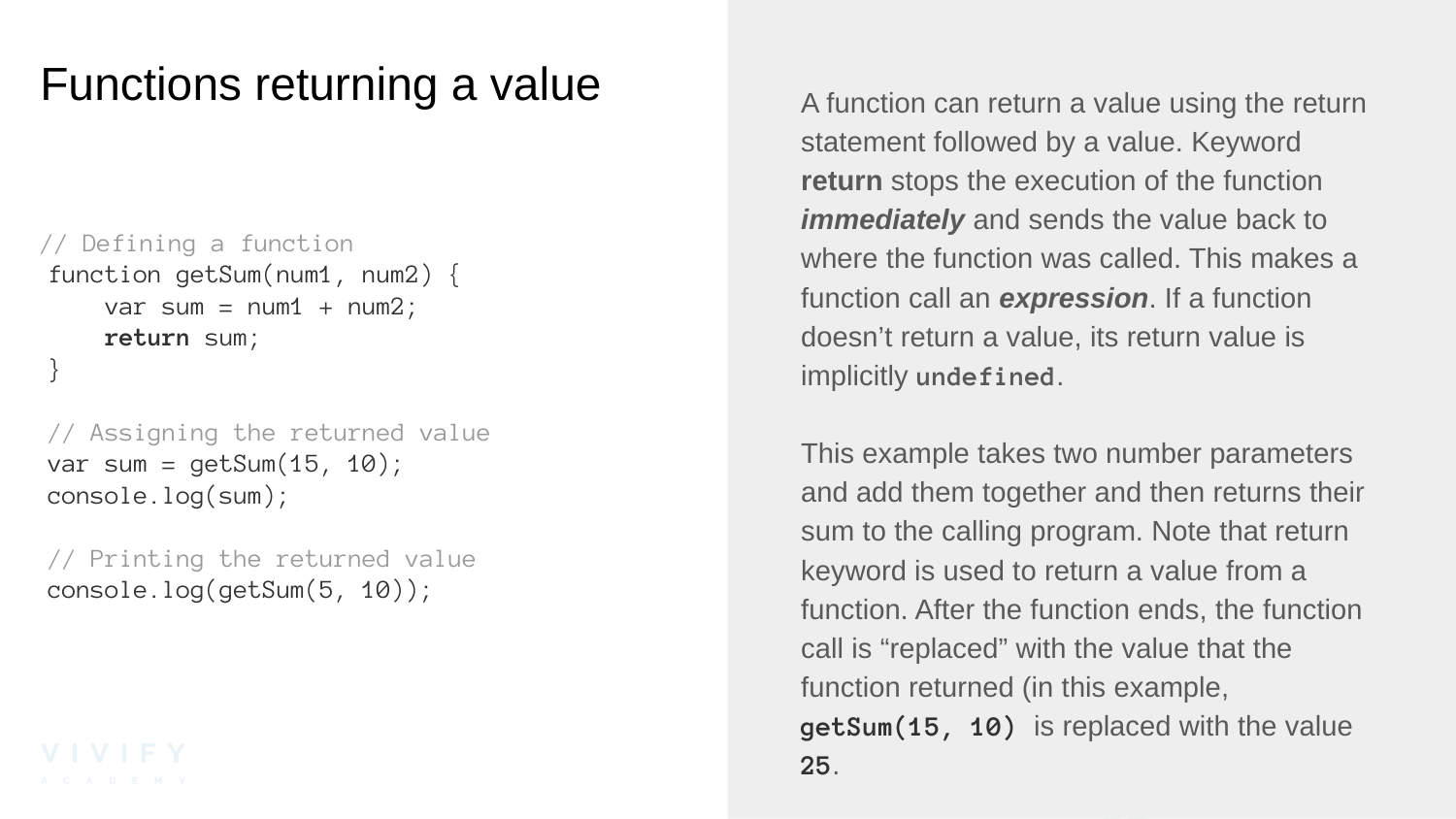

# Functions returning a value
// Defining a function
function getSum(num1, num2) {
    var sum = num1 + num2;
    return sum;
}

// Assigning the returned value
var sum = getSum(15, 10);
console.log(sum);

// Printing the returned value
console.log(getSum(5, 10));

A function can return a value using the return statement followed by a value. Keyword return stops the execution of the function immediately and sends the value back to where the function was called. This makes a function call an expression. If a function doesn’t return a value, its return value is implicitly undefined.
This example takes two number parameters and add them together and then returns their sum to the calling program. Note that return keyword is used to return a value from a function. After the function ends, the function call is “replaced” with the value that the function returned (in this example, getSum(15, 10) is replaced with the value 25.